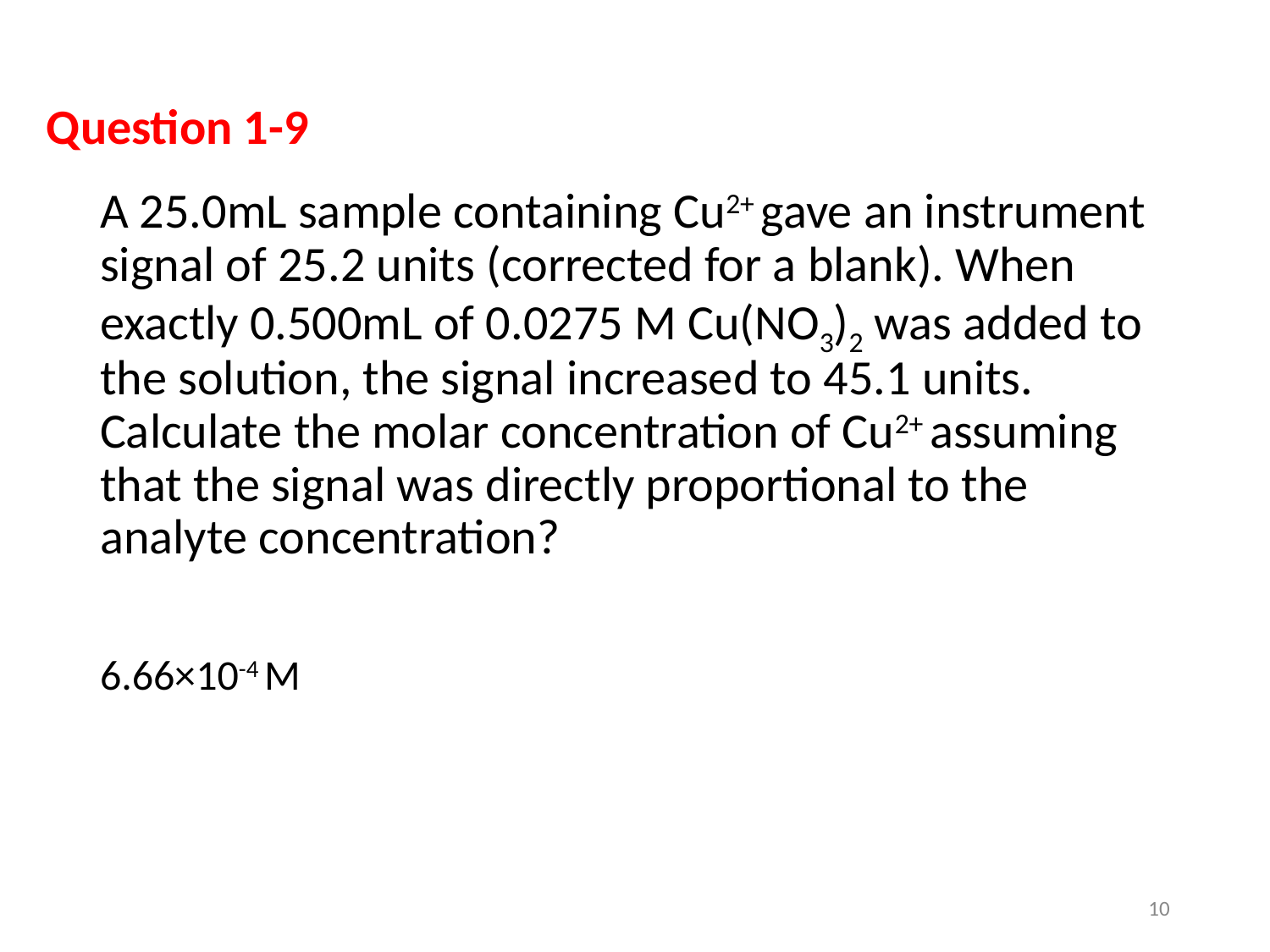

# Question 1-9
A 25.0mL sample containing Cu2+ gave an instrument signal of 25.2 units (corrected for a blank). When exactly 0.500mL of 0.0275 M Cu(NO3)2 was added to the solution, the signal increased to 45.1 units. Calculate the molar concentration of Cu2+ assuming that the signal was directly proportional to the analyte concentration?

6.66×10-4 M

10